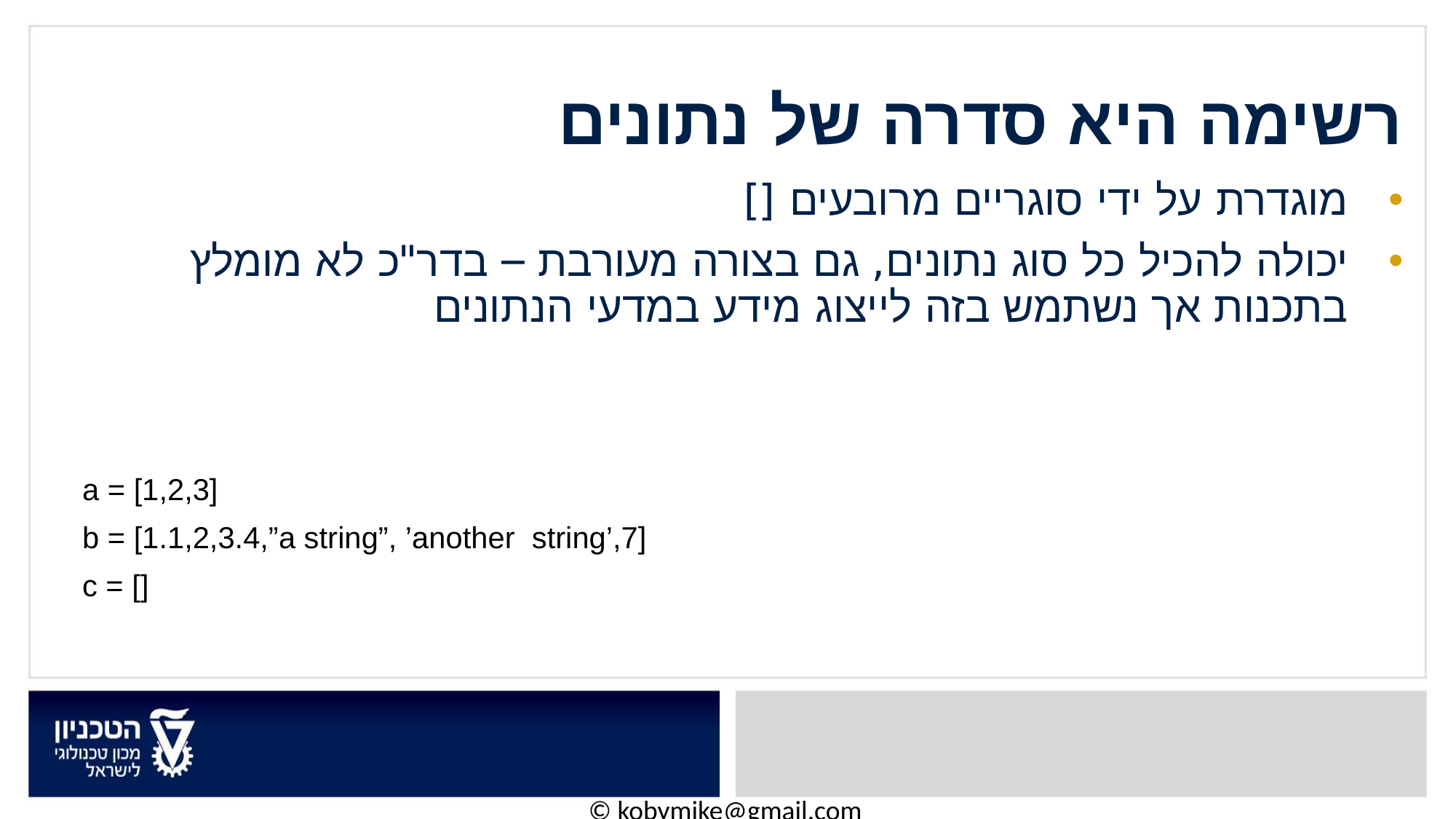

# רשימה היא סדרה של נתונים
מוגדרת על ידי סוגריים מרובעים []
יכולה להכיל כל סוג נתונים, גם בצורה מעורבת – בדר"כ לא מומלץ בתכנות אך נשתמש בזה לייצוג מידע במדעי הנתונים

a = [1,2,3]
b = [1.1,2,3.4,”a string”, ’another  string’,7]
c = []